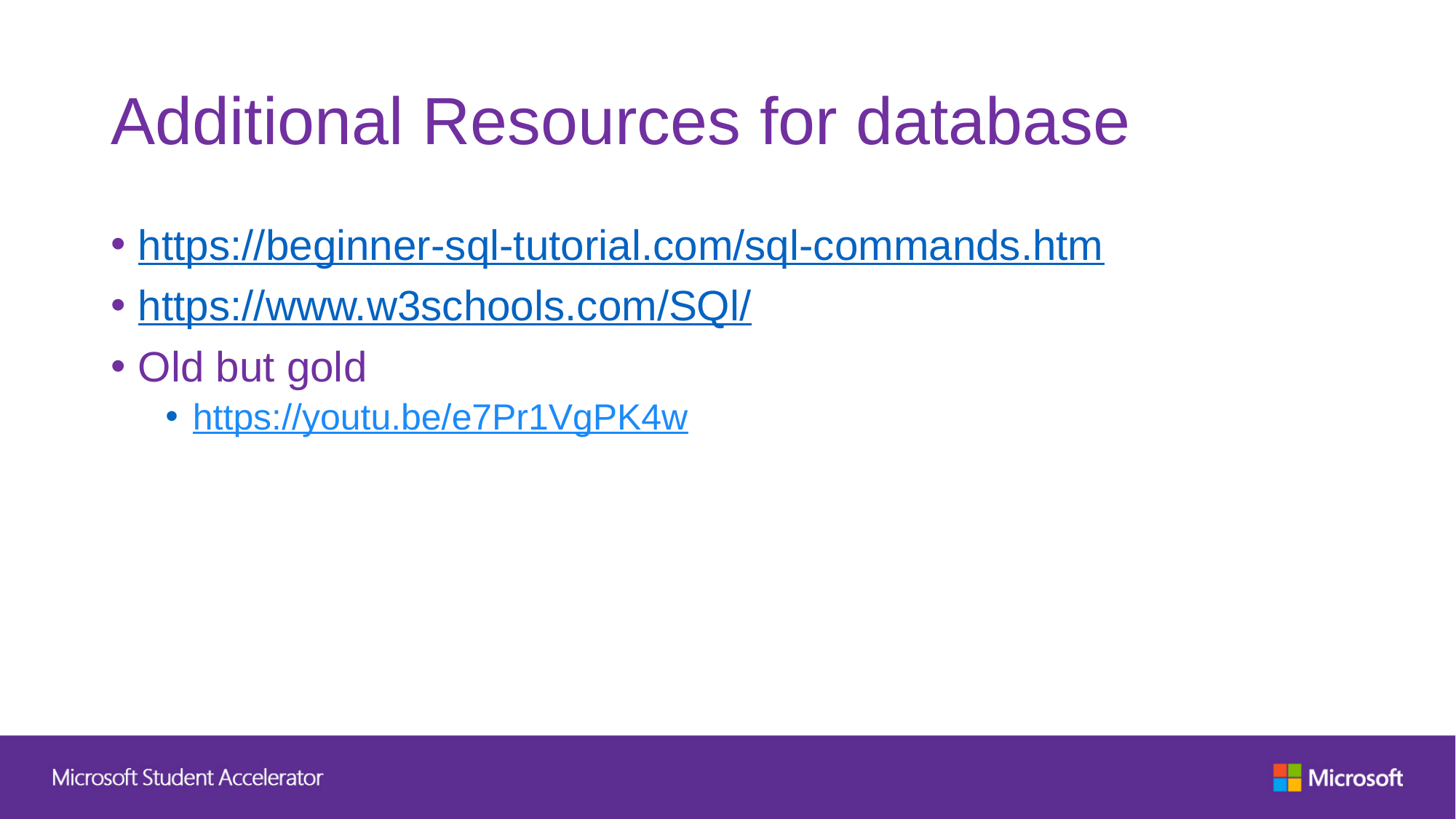

# Additional Resources for database
https://beginner-sql-tutorial.com/sql-commands.htm
https://www.w3schools.com/SQl/
Old but gold
https://youtu.be/e7Pr1VgPK4w